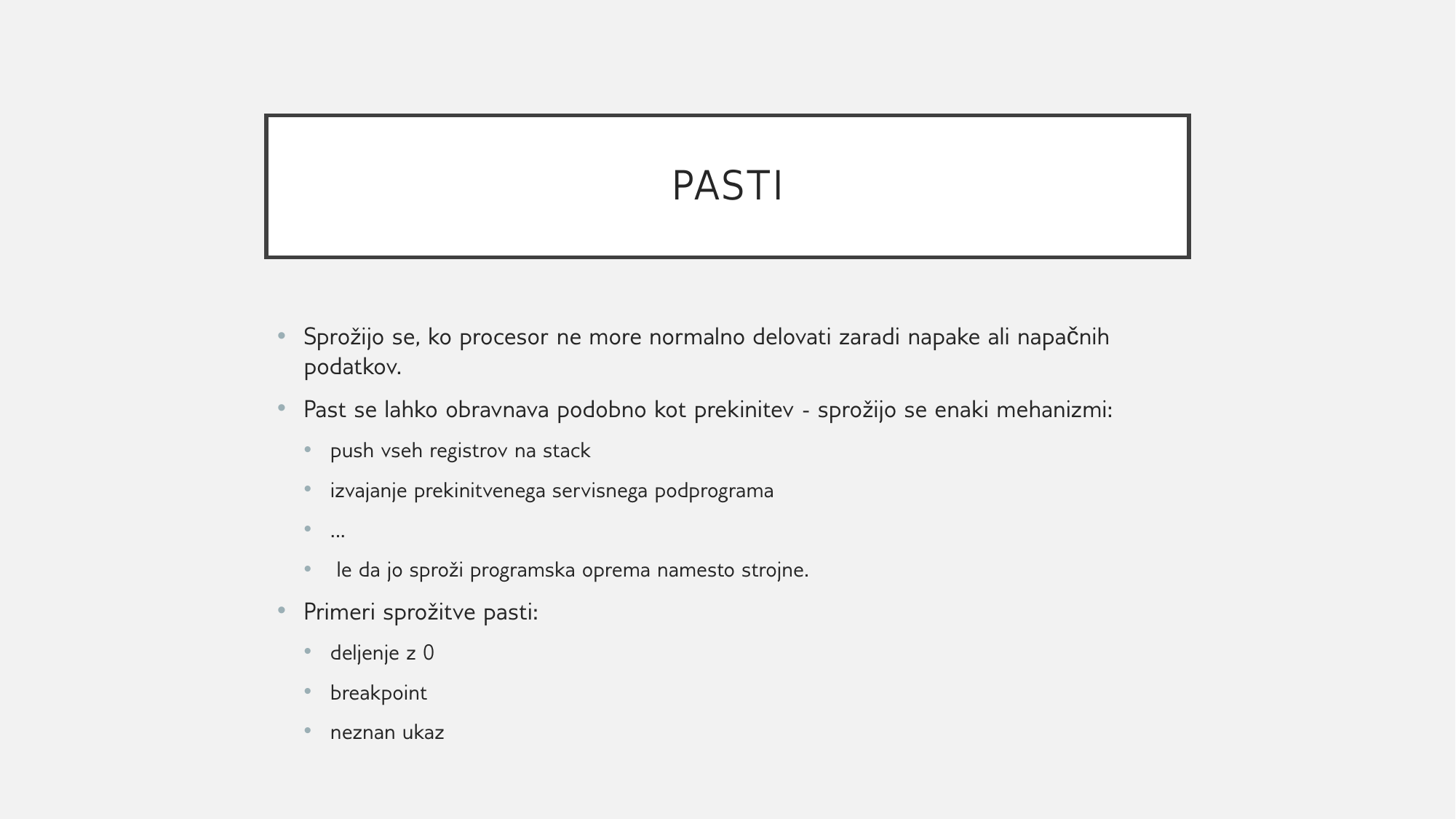

# PASTI
Sprožijo se, ko procesor ne more normalno delovati zaradi napake ali napačnih podatkov.
Past se lahko obravnava podobno kot prekinitev - sprožijo se enaki mehanizmi:
push vseh registrov na stack
izvajanje prekinitvenega servisnega podprograma
...
 le da jo sproži programska oprema namesto strojne.
Primeri sprožitve pasti:
deljenje z 0
breakpoint
neznan ukaz